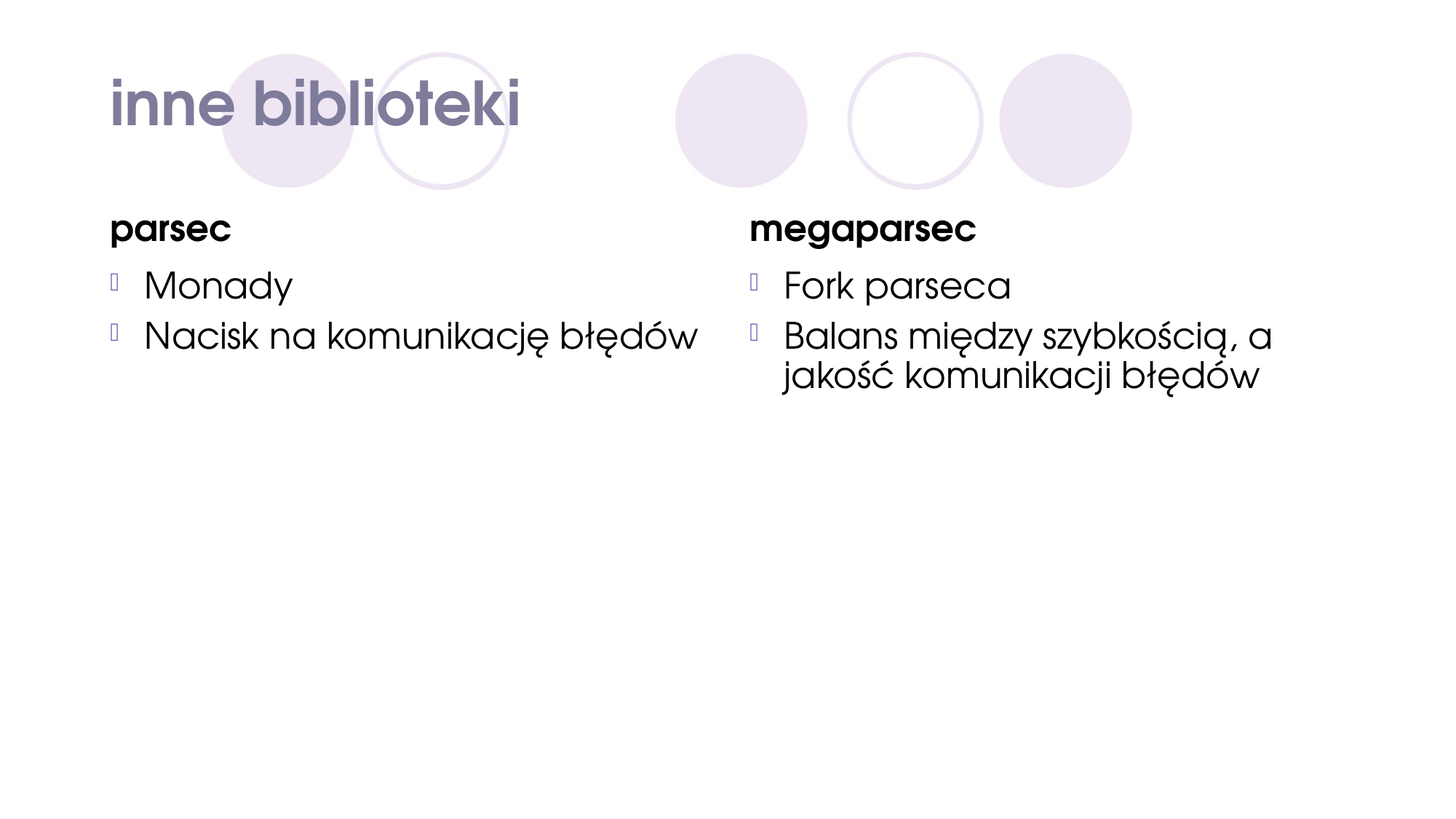

# inne biblioteki
parsec
megaparsec
Monady
Nacisk na komunikację błędów
Fork parseca
Balans między szybkością, a jakość komunikacji błędów